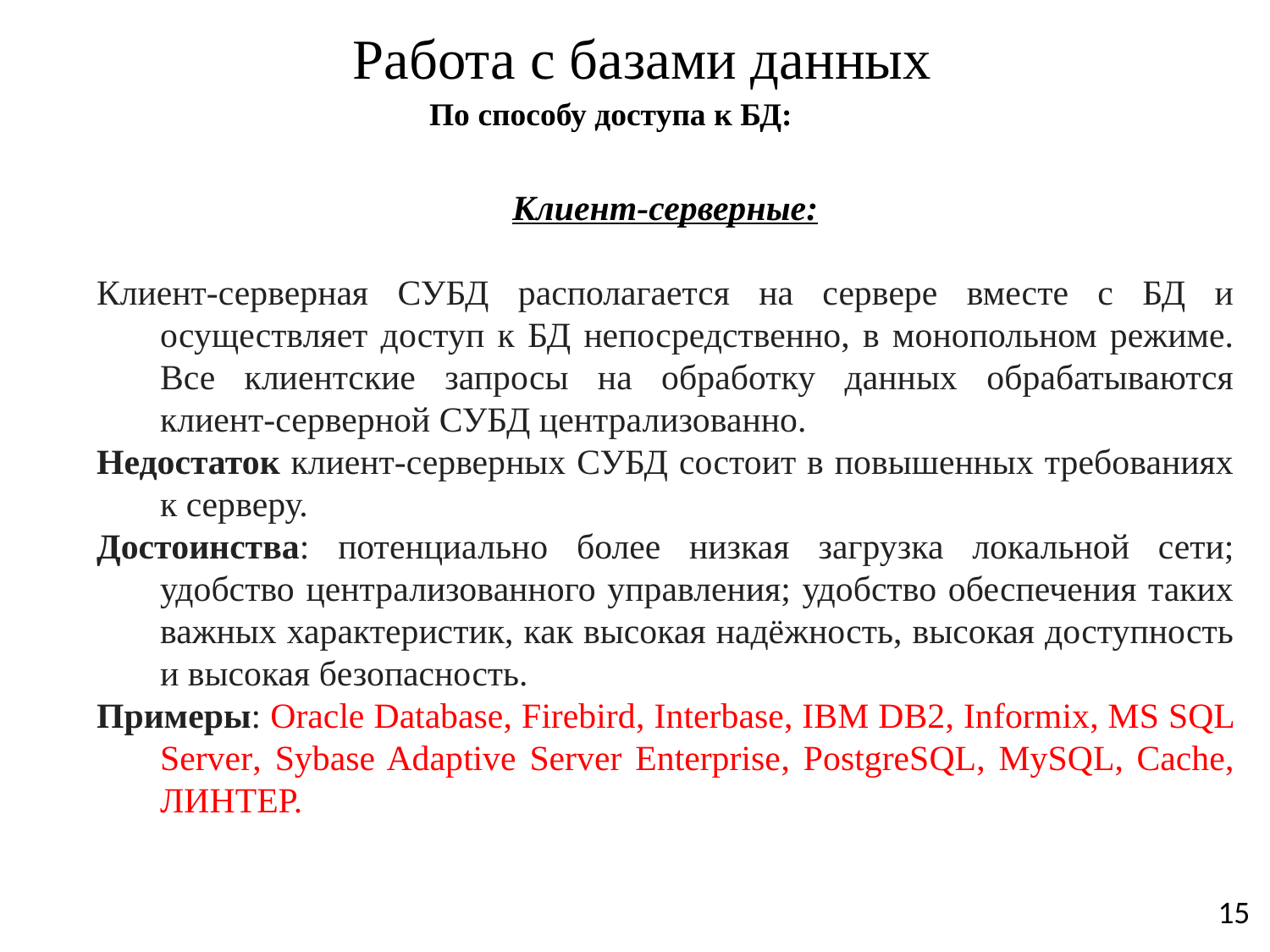

# Работа с базами данных
По способу доступа к БД:
Клиент-серверные:

Клиент-серверная СУБД располагается на сервере вместе с БД и осуществляет доступ к БД непосредственно, в монопольном режиме. Все клиентские запросы на обработку данных обрабатываются клиент-серверной СУБД централизованно.
Недостаток клиент-серверных СУБД состоит в повышенных требованиях к серверу.
Достоинства: потенциально более низкая загрузка локальной сети; удобство централизованного управления; удобство обеспечения таких важных характеристик, как высокая надёжность, высокая доступность и высокая безопасность.
Примеры: Oracle Database, Firebird, Interbase, IBM DB2, Informix, MS SQL Server, Sybase Adaptive Server Enterprise, PostgreSQL, MySQL, Cache, ЛИНТЕР.
15